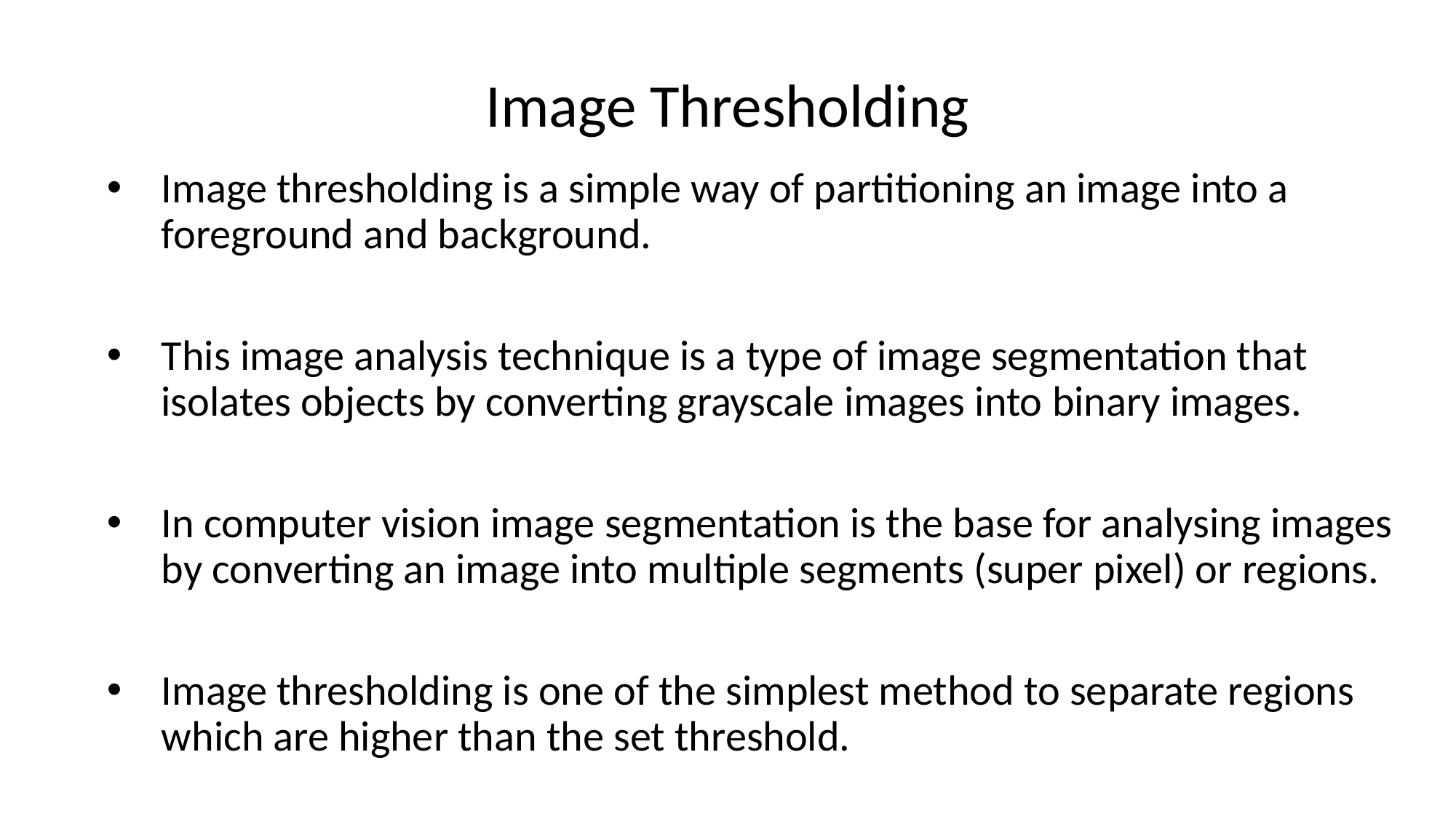

# Image Thresholding
Image thresholding is a simple way of partitioning an image into a foreground and background.

This image analysis technique is a type of image segmentation that isolates objects by converting grayscale images into binary images.

In computer vision image segmentation is the base for analysing images by converting an image into multiple segments (super pixel) or regions.

Image thresholding is one of the simplest method to separate regions which are higher than the set threshold.